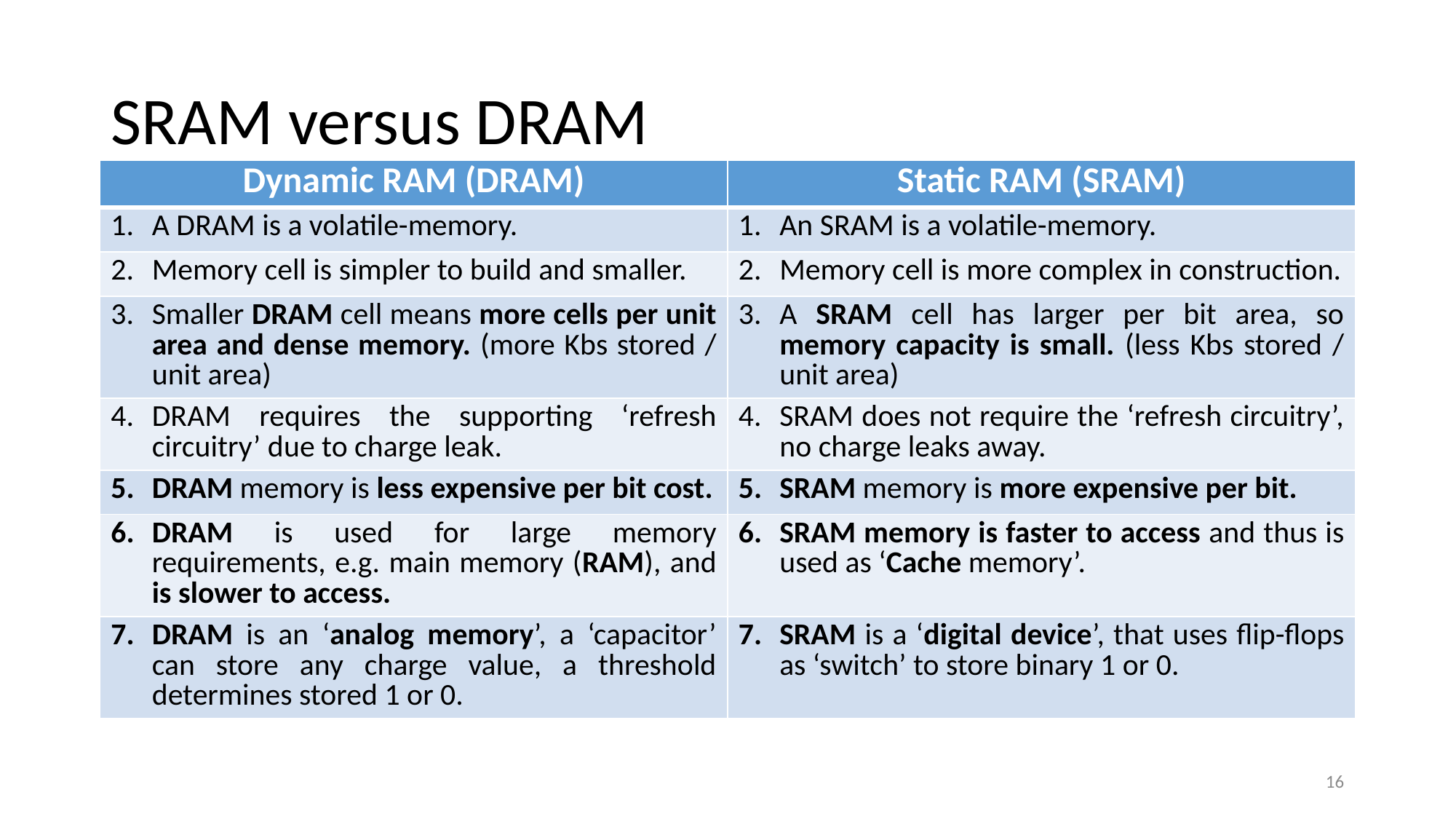

# SRAM versus DRAM
| Dynamic RAM (DRAM) | Static RAM (SRAM) |
| --- | --- |
| A DRAM is a volatile-memory. | An SRAM is a volatile-memory. |
| Memory cell is simpler to build and smaller. | Memory cell is more complex in construction. |
| Smaller DRAM cell means more cells per unit area and dense memory. (more Kbs stored / unit area) | A SRAM cell has larger per bit area, so memory capacity is small. (less Kbs stored / unit area) |
| DRAM requires the supporting ‘refresh circuitry’ due to charge leak. | SRAM does not require the ‘refresh circuitry’, no charge leaks away. |
| DRAM memory is less expensive per bit cost. | SRAM memory is more expensive per bit. |
| DRAM is used for large memory requirements, e.g. main memory (RAM), and is slower to access. | SRAM memory is faster to access and thus is used as ‘Cache memory’. |
| DRAM is an ‘analog memory’, a ‘capacitor’ can store any charge value, a threshold determines stored 1 or 0. | SRAM is a ‘digital device’, that uses flip-flops as ‘switch’ to store binary 1 or 0. |
16